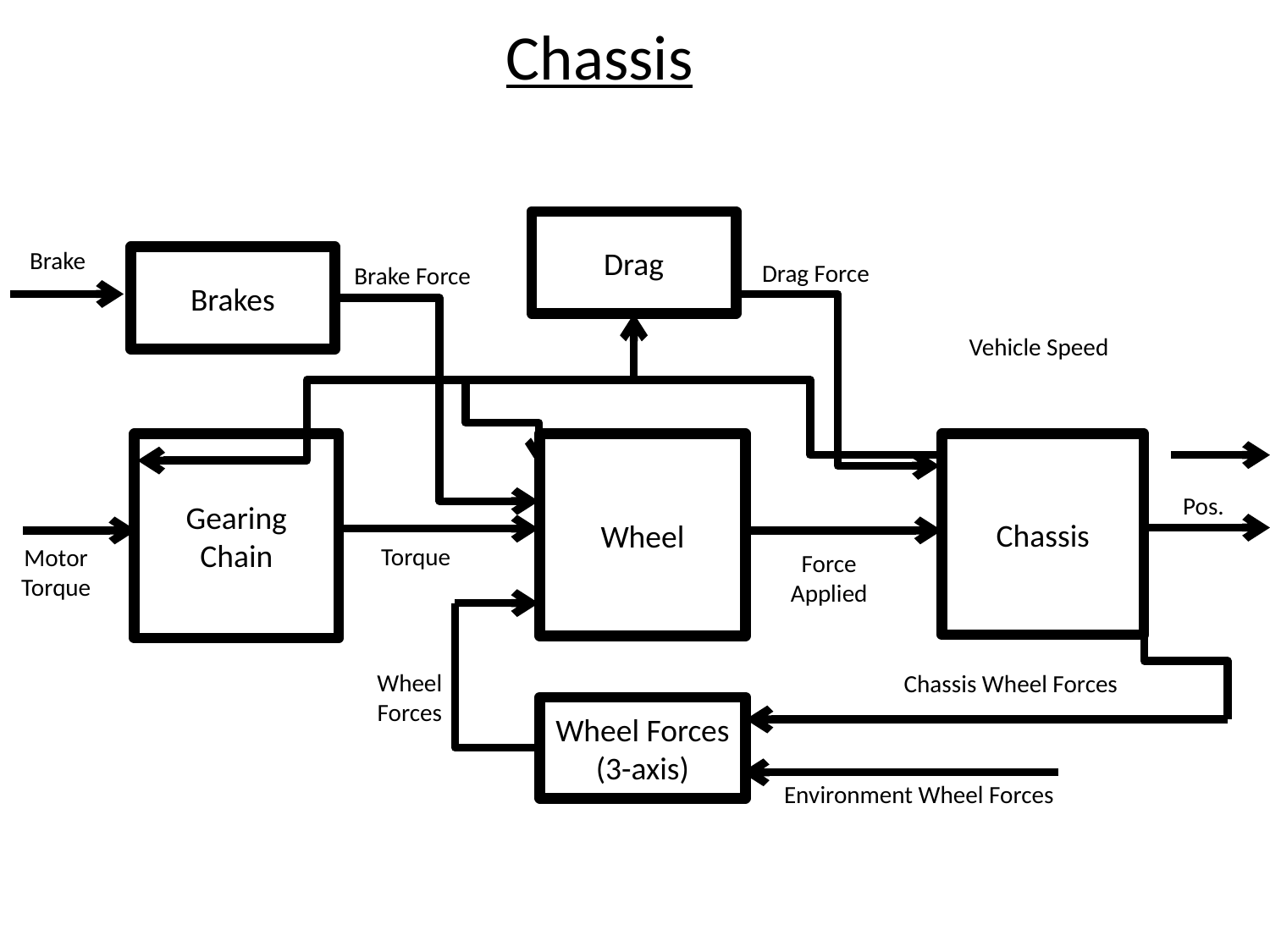

Chassis
Drag
Brake
Brakes
Drag Force
Brake Force
Vehicle Speed
Gearing
Chain
Wheel
Chassis
Pos.
Torque
Motor Torque
Force Applied
Wheel Forces
Chassis Wheel Forces
Wheel Forces
(3-axis)
Environment Wheel Forces